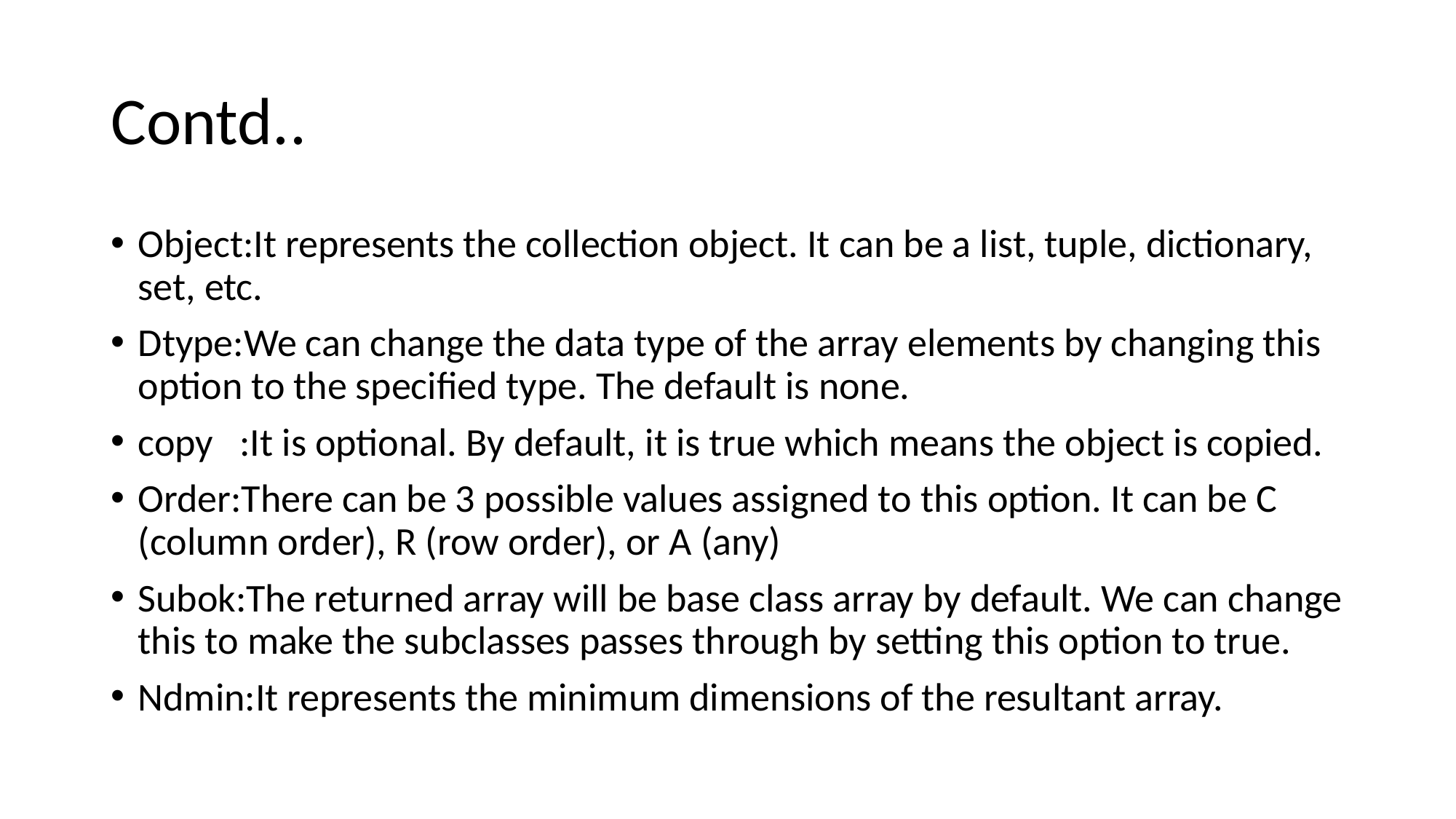

# Contd..
Object:It represents the collection object. It can be a list, tuple, dictionary, set, etc.
Dtype:We can change the data type of the array elements by changing this option to the specified type. The default is none.
copy	:It is optional. By default, it is true which means the object is copied.
Order:There can be 3 possible values assigned to this option. It can be C (column order), R (row order), or A (any)
Subok:The returned array will be base class array by default. We can change this to make the subclasses passes through by setting this option to true.
Ndmin:It represents the minimum dimensions of the resultant array.